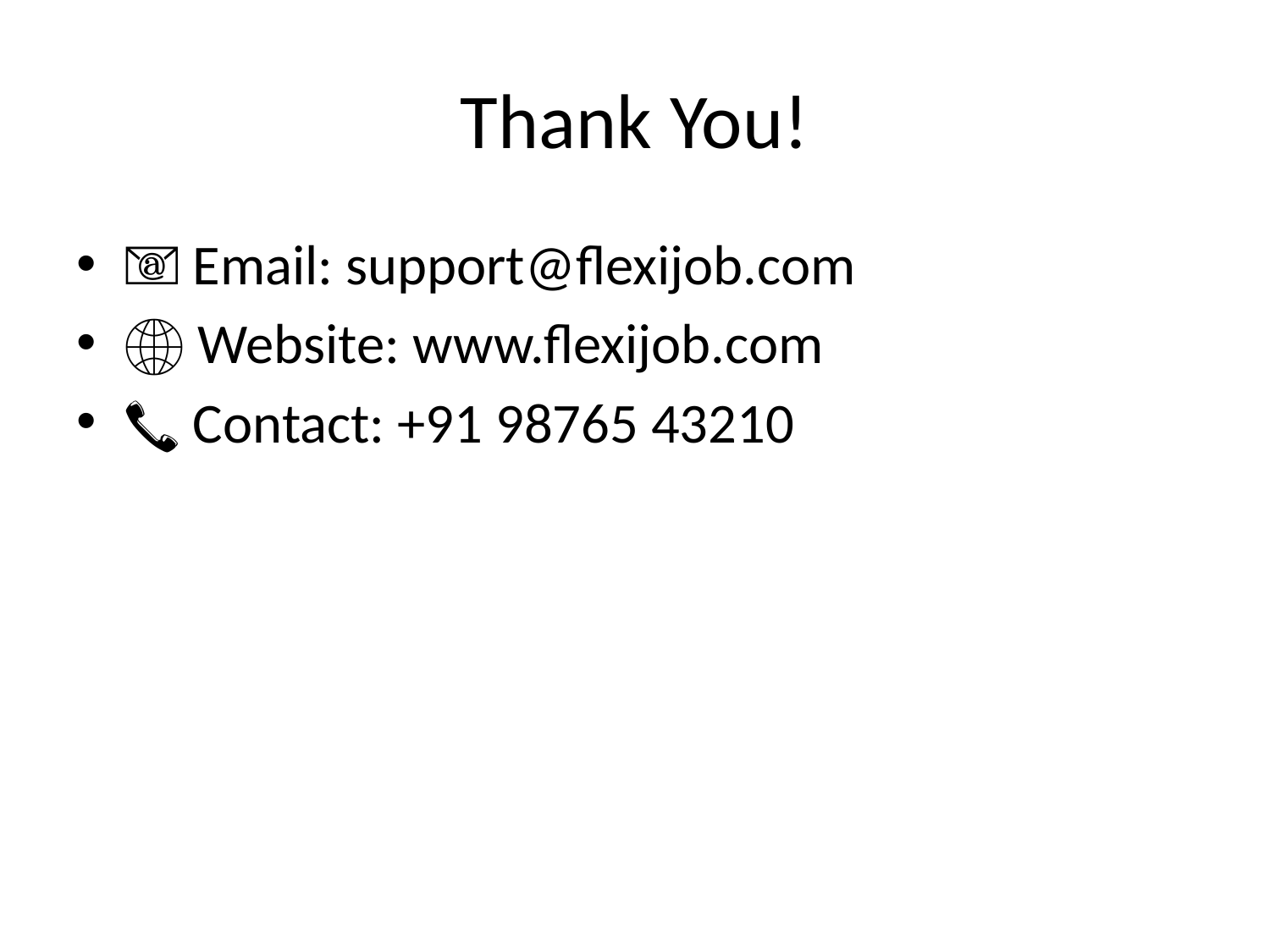

# Thank You!
📧 Email: support@flexijob.com
🌐 Website: www.flexijob.com
📞 Contact: +91 98765 43210